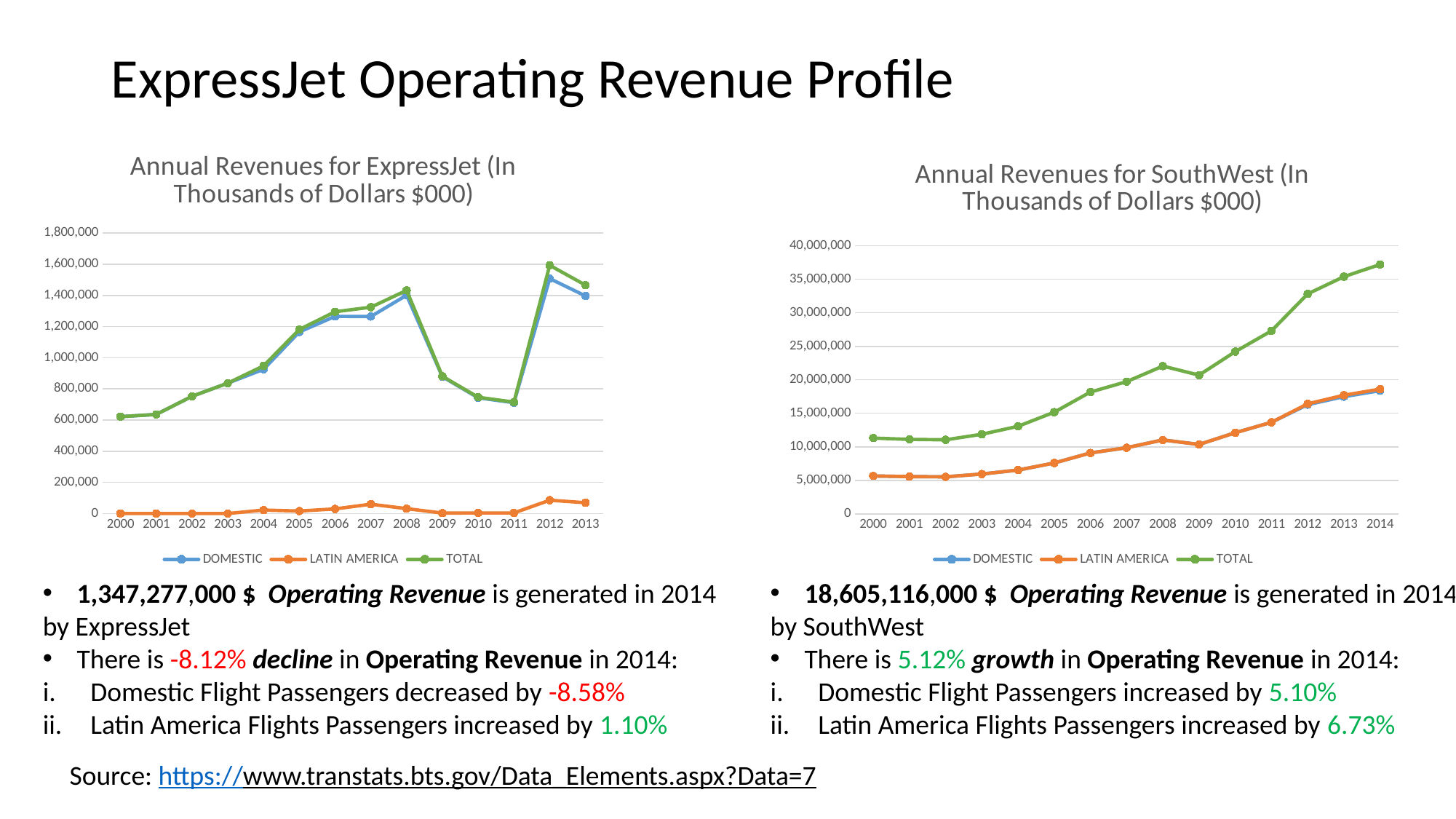

# ExpressJet Operating Revenue Profile

[unsupported chart]

[unsupported chart]

1,347,277,000 $  Operating Revenue is generated in 2014
by ExpressJet
There is -8.12% decline in Operating Revenue in 2014:
Domestic Flight Passengers decreased by -8.58%
Latin America Flights Passengers increased by 1.10%
18,605,116,000 $  Operating Revenue is generated in 2014
by SouthWest
There is 5.12% growth in Operating Revenue in 2014:
Domestic Flight Passengers increased by 5.10%
Latin America Flights Passengers increased by 6.73%
Source: https://www.transtats.bts.gov/Data_Elements.aspx?Data=7